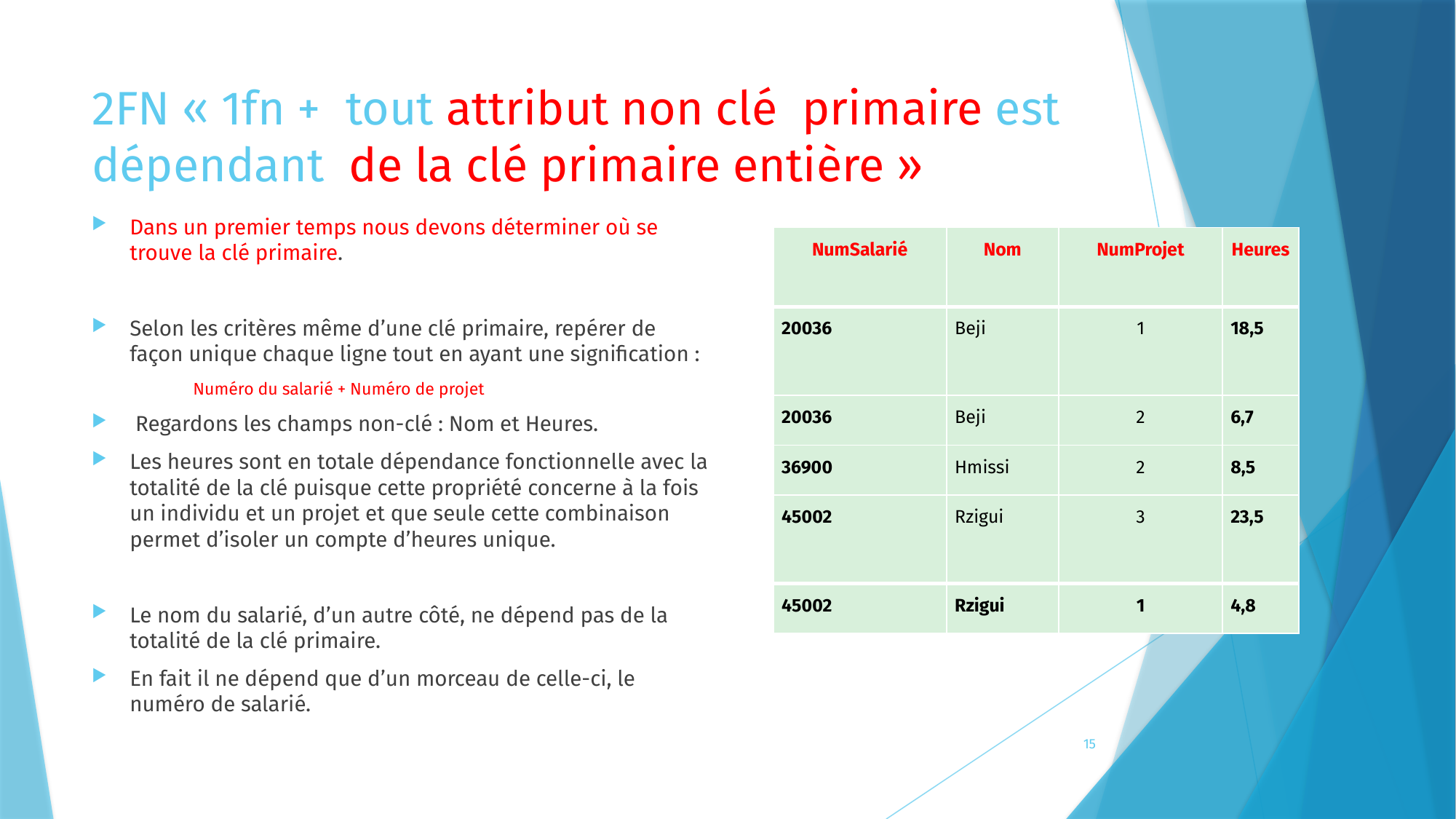

# 2FN « 1fn +  tout attribut non clé  primaire est dépendant  de la clé primaire entière »
Dans un premier temps nous devons déterminer où se trouve la clé primaire.

Selon les critères même d’une clé primaire, repérer de façon unique chaque ligne tout en ayant une signification :
Numéro du salarié + Numéro de projet
 Regardons les champs non-clé : Nom et Heures.
Les heures sont en totale dépendance fonctionnelle avec la totalité de la clé puisque cette propriété concerne à la fois un individu et un projet et que seule cette combinaison permet d’isoler un compte d’heures unique.

Le nom du salarié, d’un autre côté, ne dépend pas de la totalité de la clé primaire.
En fait il ne dépend que d’un morceau de celle-ci, le numéro de salarié.

| NumSalarié | Nom | NumProjet | Heures |
| --- | --- | --- | --- |
| 20036 | Beji | 1 | 18,5 |
| 20036 | Beji | 2 | 6,7 |
| 36900 | Hmissi | 2 | 8,5 |
| 45002 | Rzigui | 3 | 23,5 |
| 45002 | Rzigui | 1 | 4,8 |
15